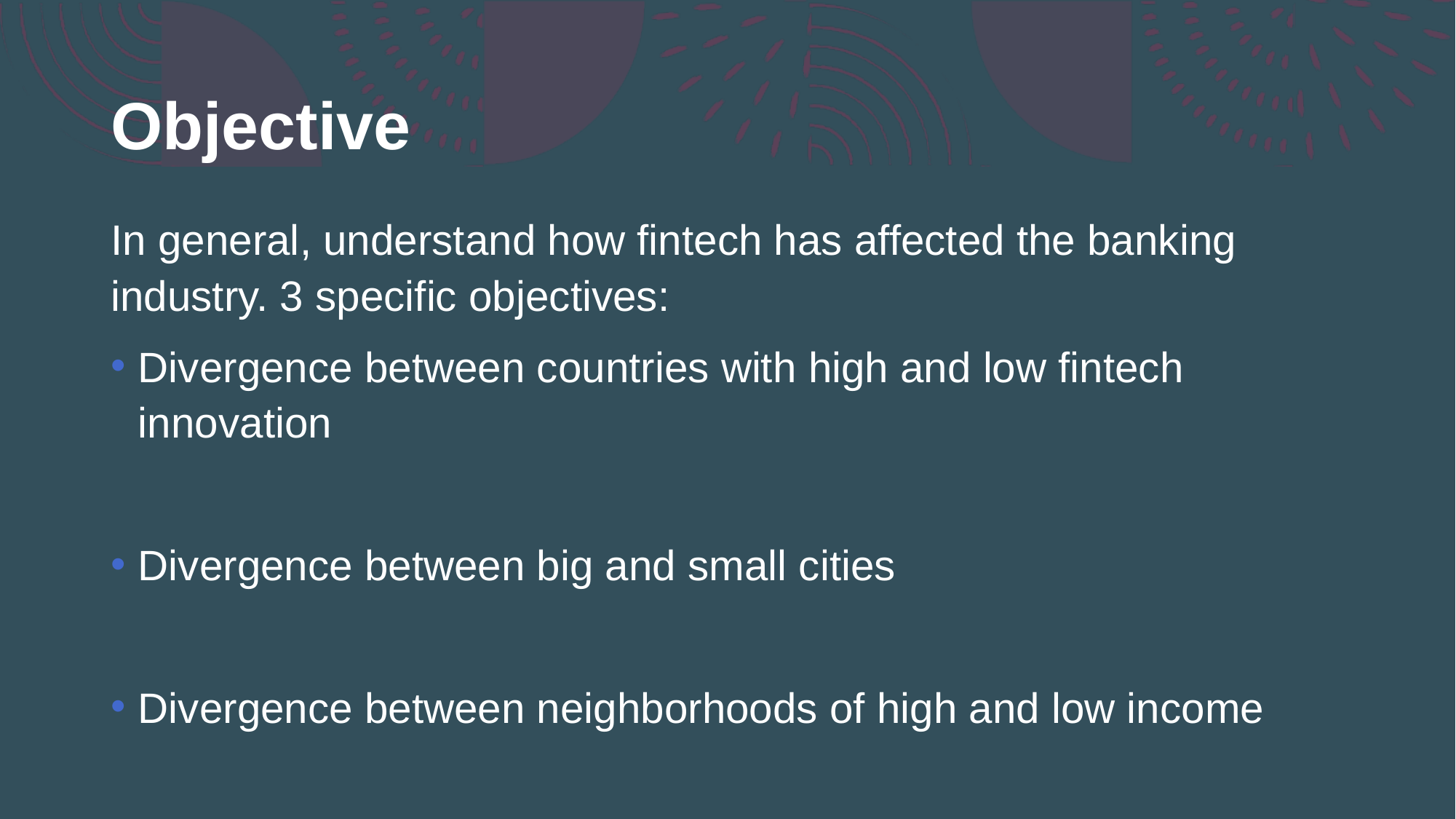

# Objective
In general, understand how fintech has affected the banking industry. 3 specific objectives:
Divergence between countries with high and low fintech innovation

Divergence between big and small cities

Divergence between neighborhoods of high and low income